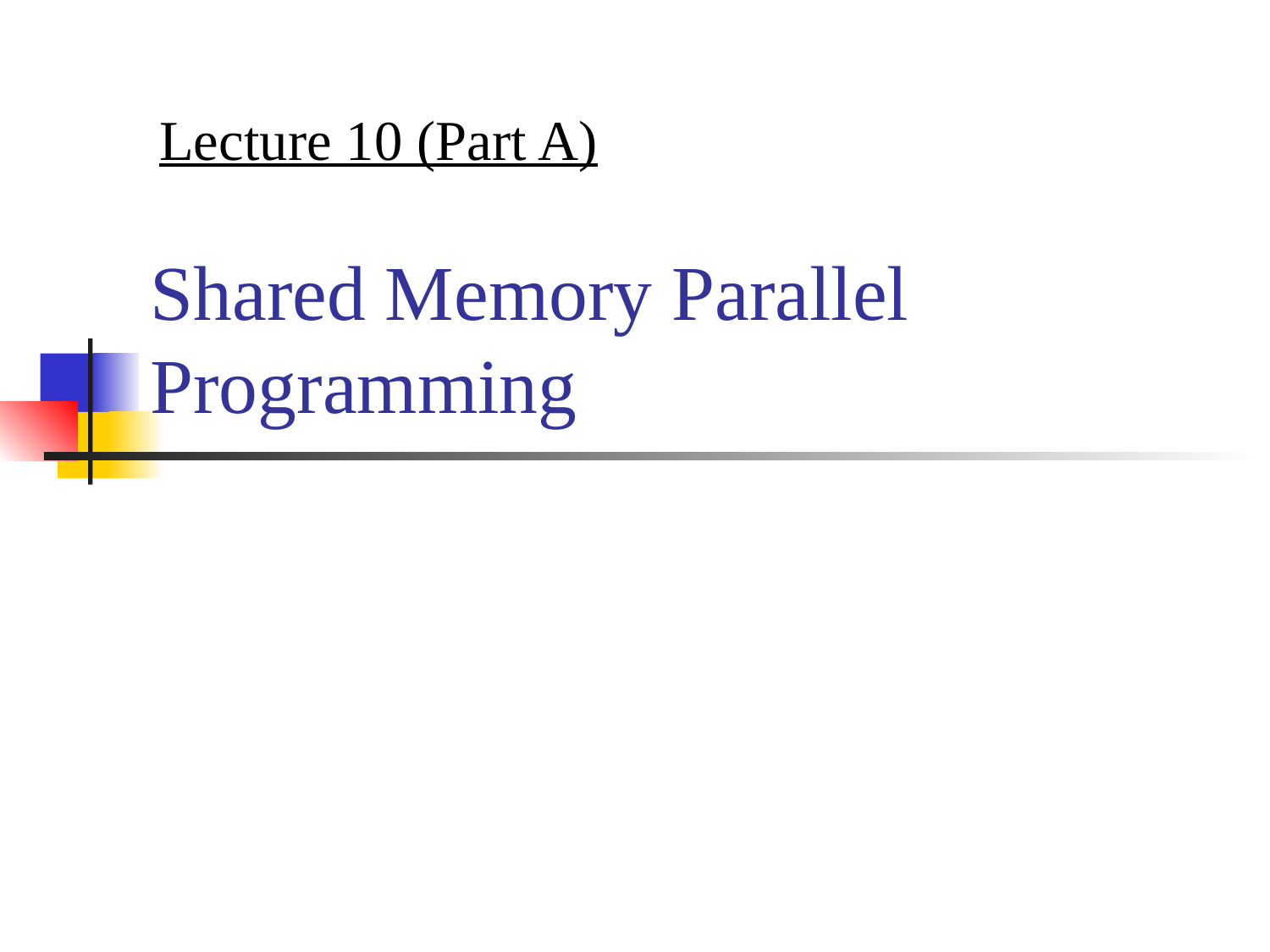

Lecture 10 (Part A)
# Shared Memory Parallel Programming